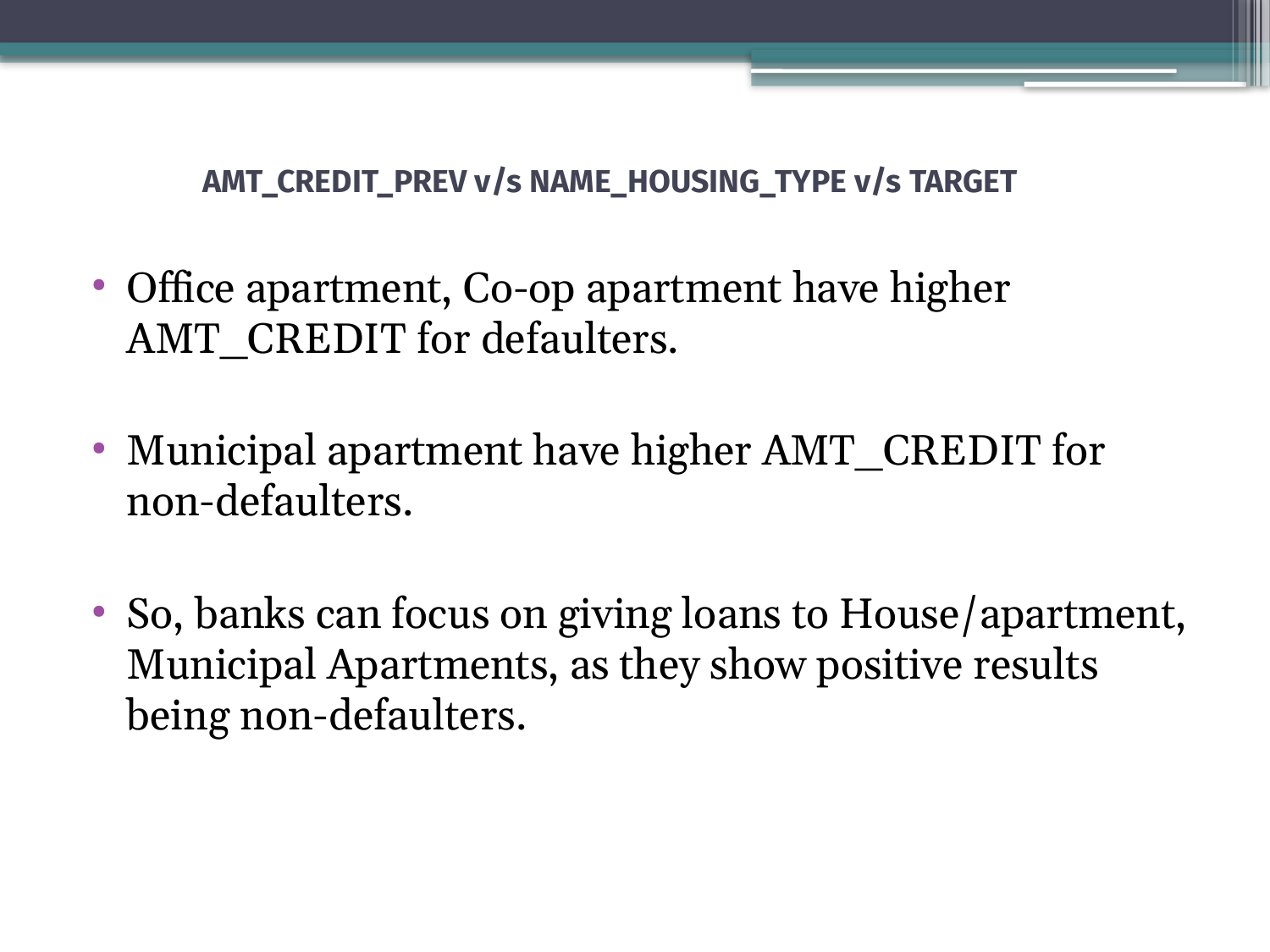

# AMT_CREDIT_PREV v/s NAME_HOUSING_TYPE v/s TARGET
Office apartment, Co-op apartment have higher AMT_CREDIT for defaulters.

Municipal apartment have higher AMT_CREDIT for non-defaulters.

So, banks can focus on giving loans to House/apartment, Municipal Apartments, as they show positive results being non-defaulters.